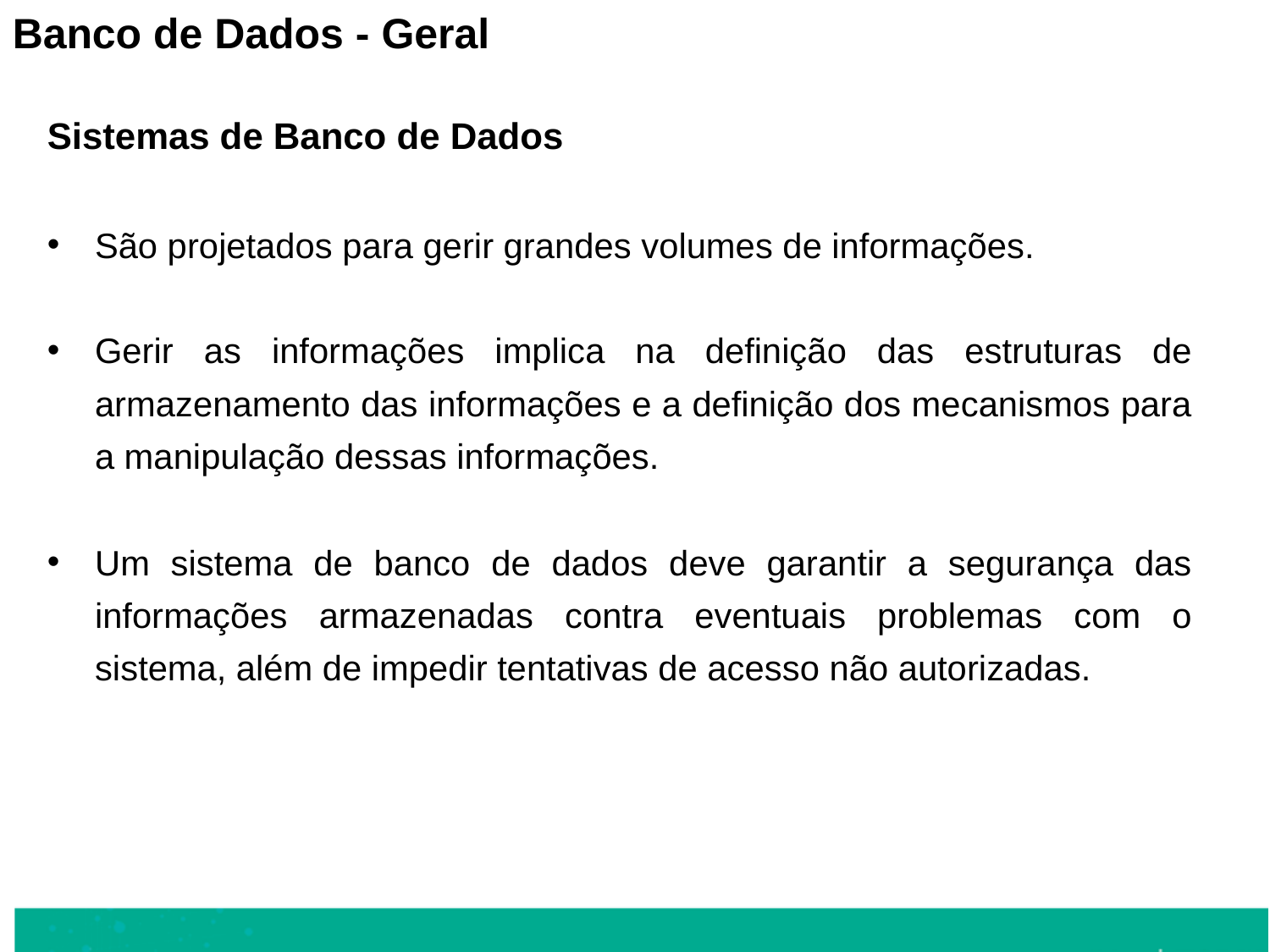

Banco de Dados - Geral
Sistemas de Banco de Dados

São projetados para gerir grandes volumes de informações.

Gerir as informações implica na definição das estruturas de armazenamento das informações e a definição dos mecanismos para a manipulação dessas informações.

Um sistema de banco de dados deve garantir a segurança das informações armazenadas contra eventuais problemas com o sistema, além de impedir tentativas de acesso não autorizadas.